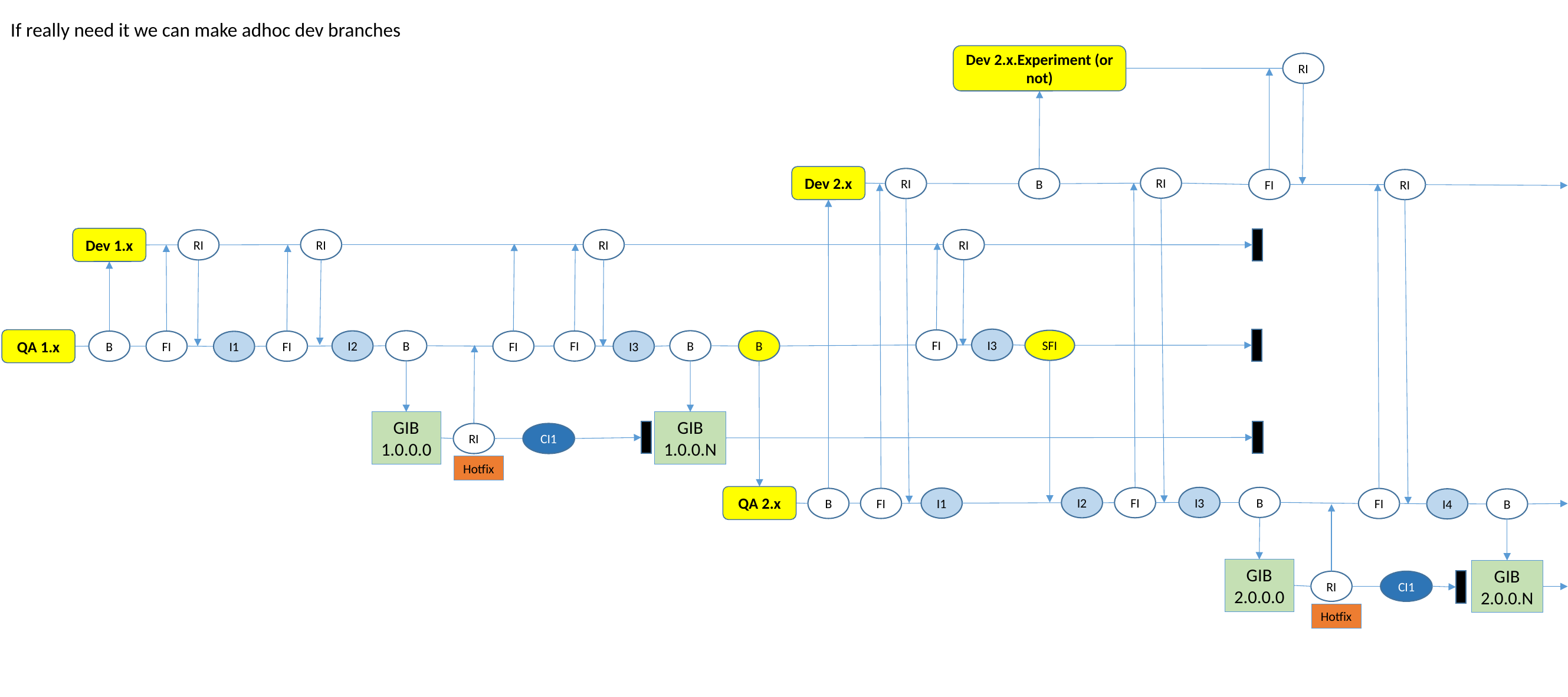

If really need it we can make adhoc dev branches
Dev 2.x.Experiment (or not)
RI
Dev 2.x
RI
RI
B
FI
RI
Dev 1.x

RI
RI
RI
RI
I3

QA 1.x
FI
SFI
B
B
I2
B
FI
FI
B
FI
FI
I3
I1
GIB
1.0.0.0
GIB
1.0.0.N

RI
CI1
Hotfix
QA 2.x
I3
B
FI
I2
I1
B
FI
FI
I4
B
GIB
2.0.0.0
GIB
2.0.0.N

RI
CI1
Hotfix